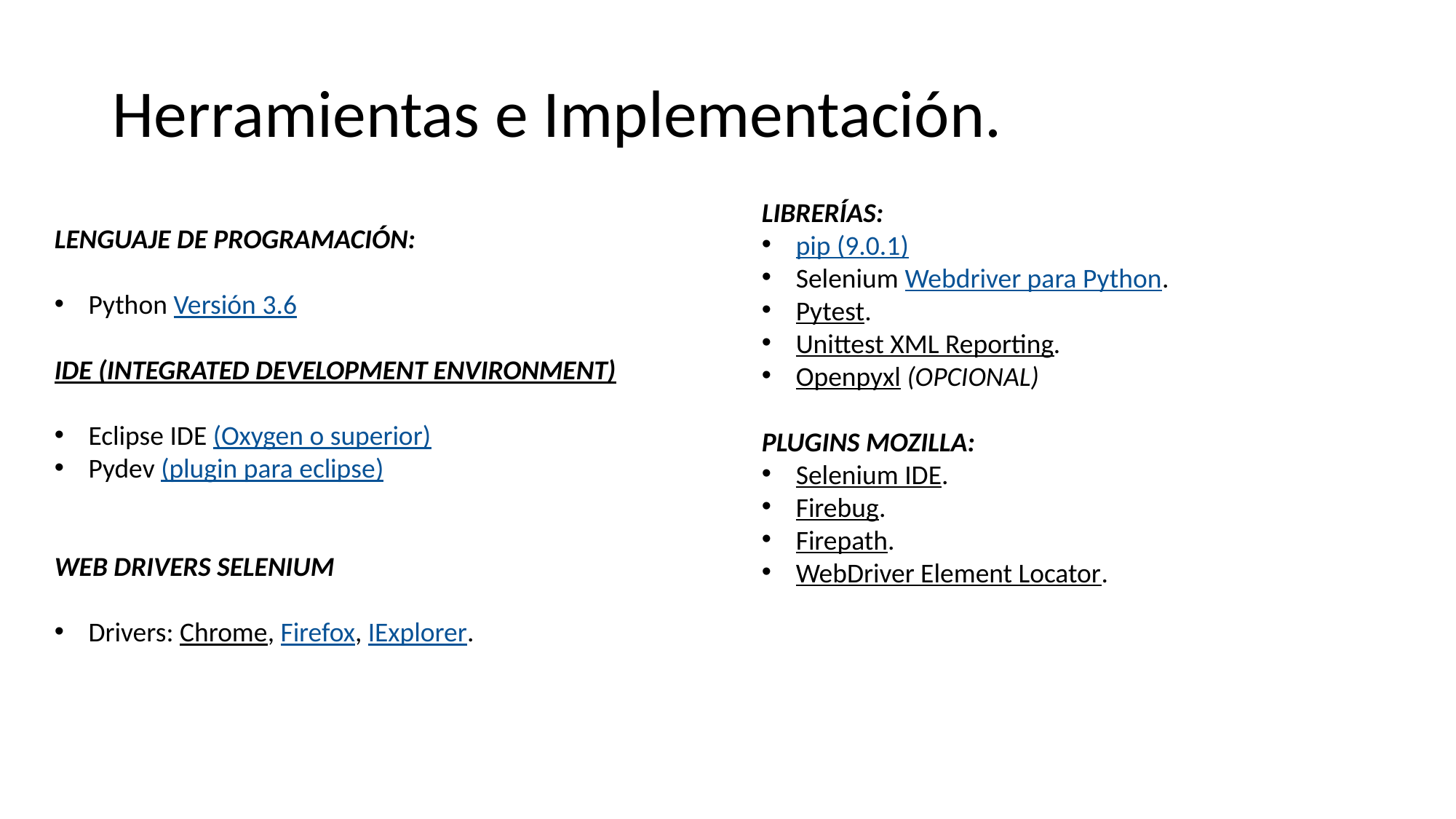

# Herramientas e Implementación.
LIBRERÍAS:
pip (9.0.1)
Selenium Webdriver para Python.
Pytest.
Unittest XML Reporting.
Openpyxl (Opcional)

Plugins Mozilla:
Selenium IDE.
Firebug.
Firepath.
WebDriver Element Locator.
Lenguaje de programación:

Python Versión 3.6

IDE (Integrated Development Environment)

Eclipse IDE (Oxygen o superior)
Pydev (plugin para eclipse)

Web Drivers Selenium

Drivers: Chrome, Firefox, IExplorer.